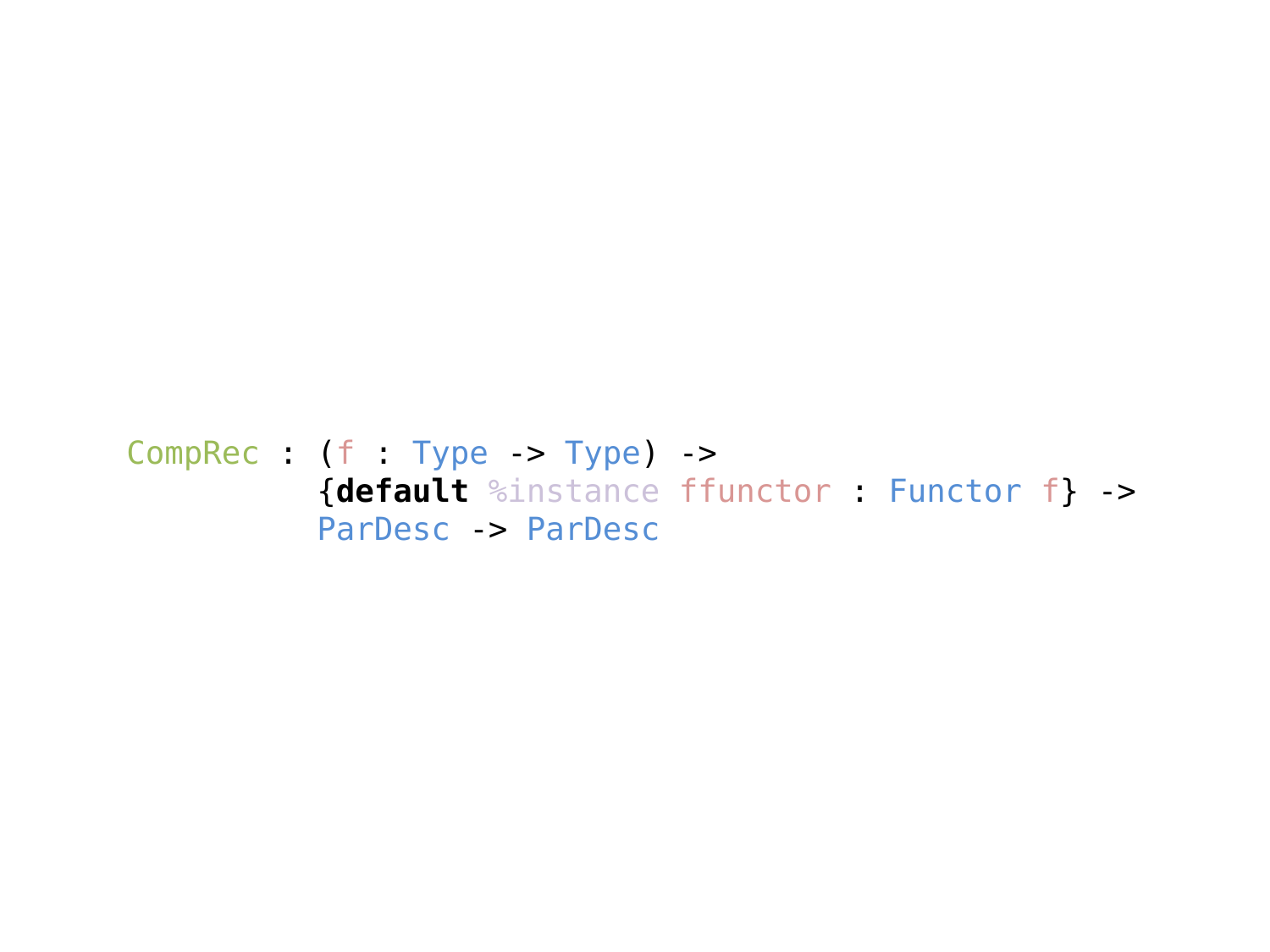

CompRec : (f : Type -> Type) ->
          {default %instance ffunctor : Functor f} ->
          ParDesc -> ParDesc